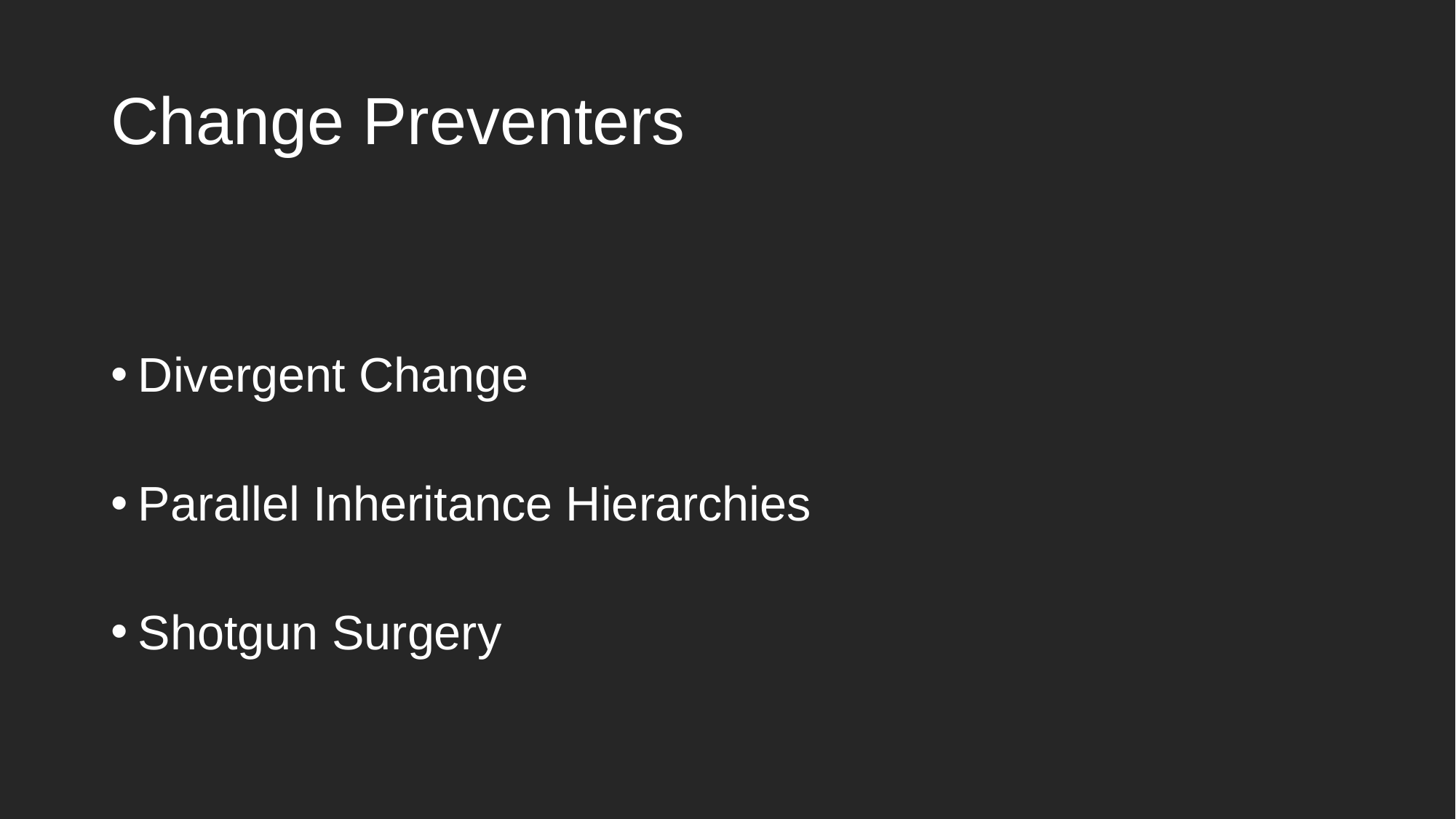

# Change Preventers

Divergent Change

Parallel Inheritance Hierarchies

Shotgun Surgery